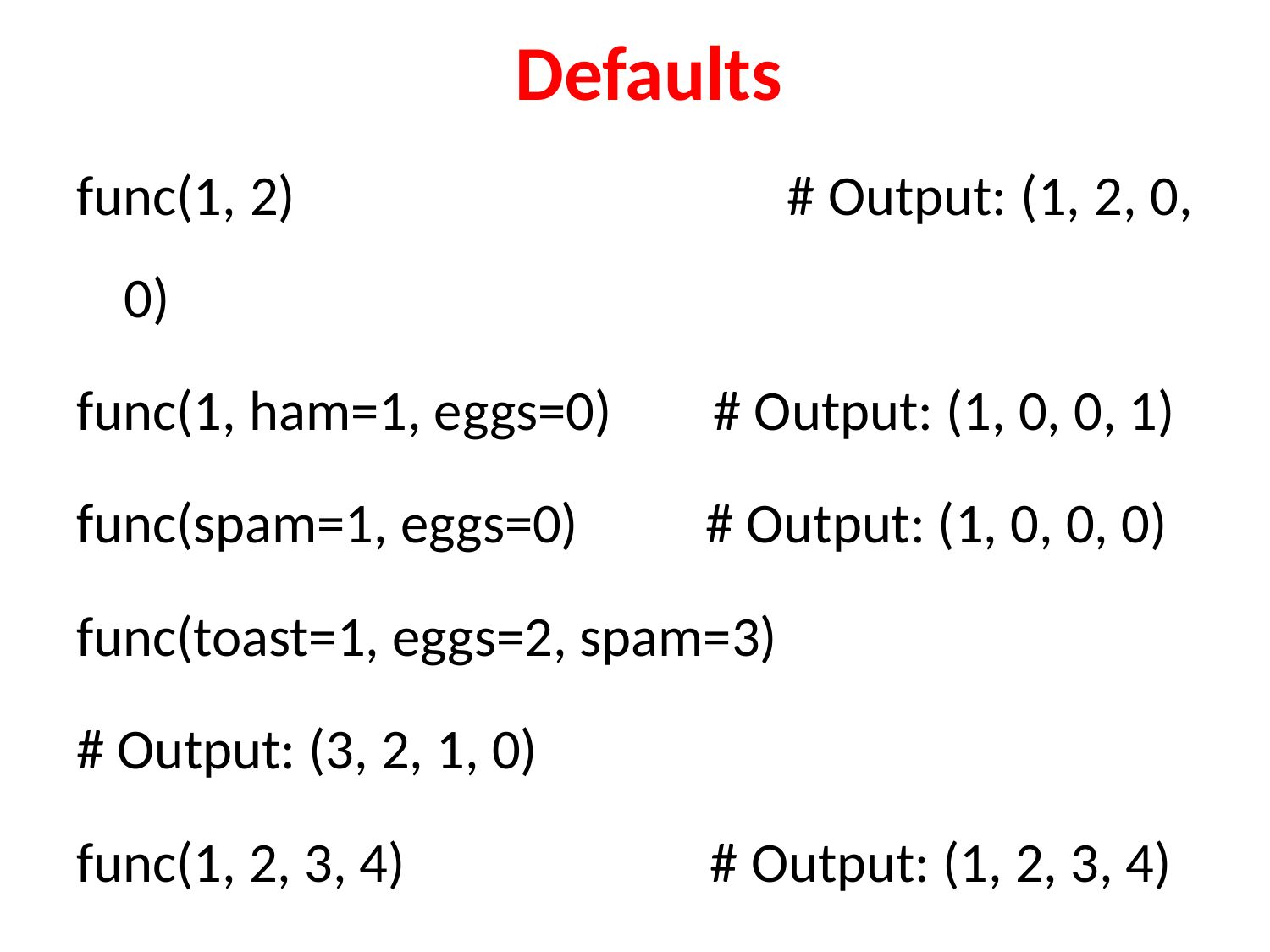

# Defaults
func(1, 2)                              	# Output: (1, 2, 0, 0)
func(1, ham=1, eggs=0)        # Output: (1, 0, 0, 1)
func(spam=1, eggs=0)          # Output: (1, 0, 0, 0)
func(toast=1, eggs=2, spam=3)
# Output: (3, 2, 1, 0)
func(1, 2, 3, 4)                        # Output: (1, 2, 3, 4)